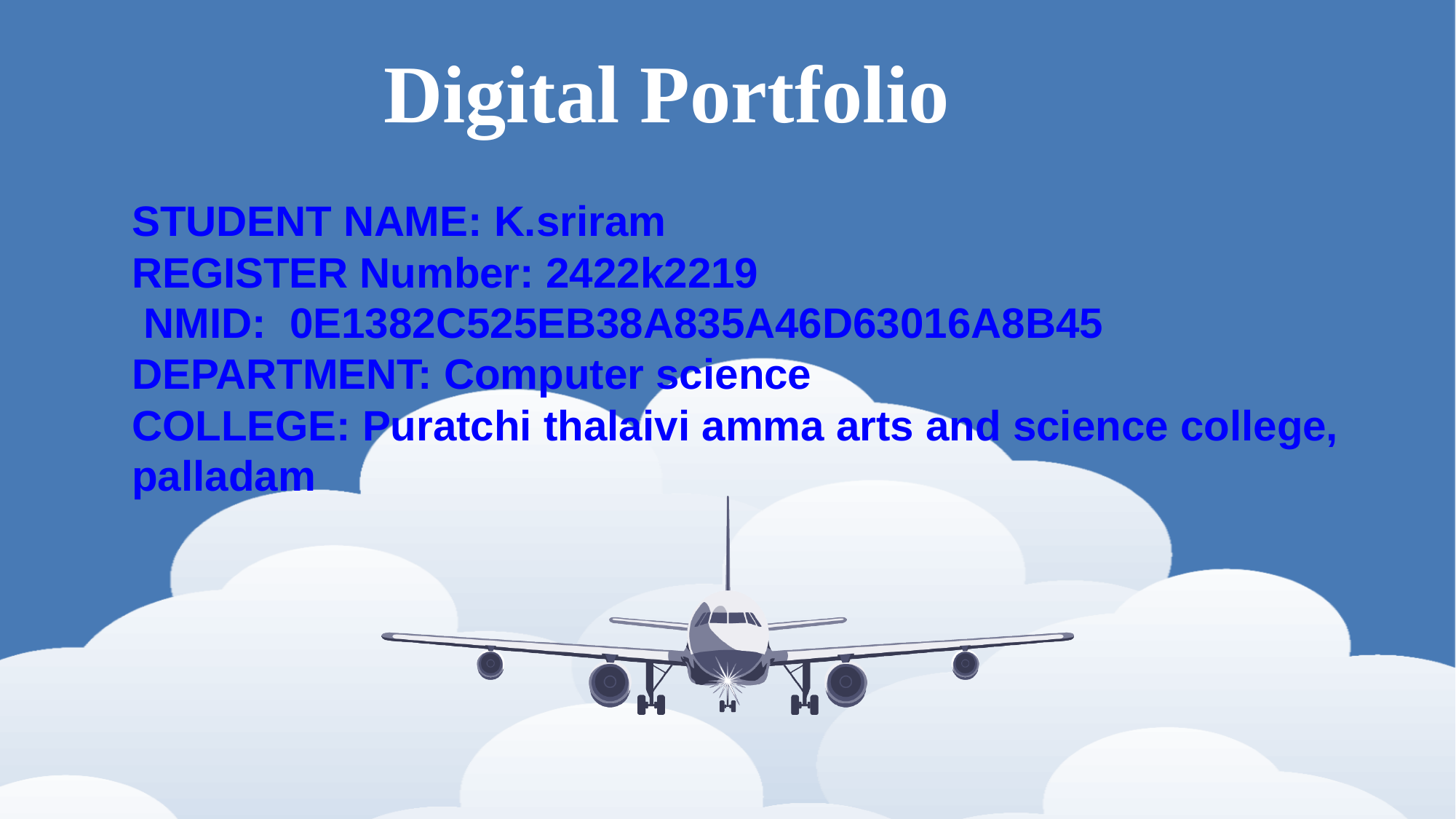

Digital Portfolio
STUDENT NAME: K.sriram
REGISTER Number: 2422k2219
 NMID:  0E1382C525EB38A835A46D63016A8B45
DEPARTMENT: Computer science
COLLEGE: Puratchi thalaivi amma arts and science college, palladam